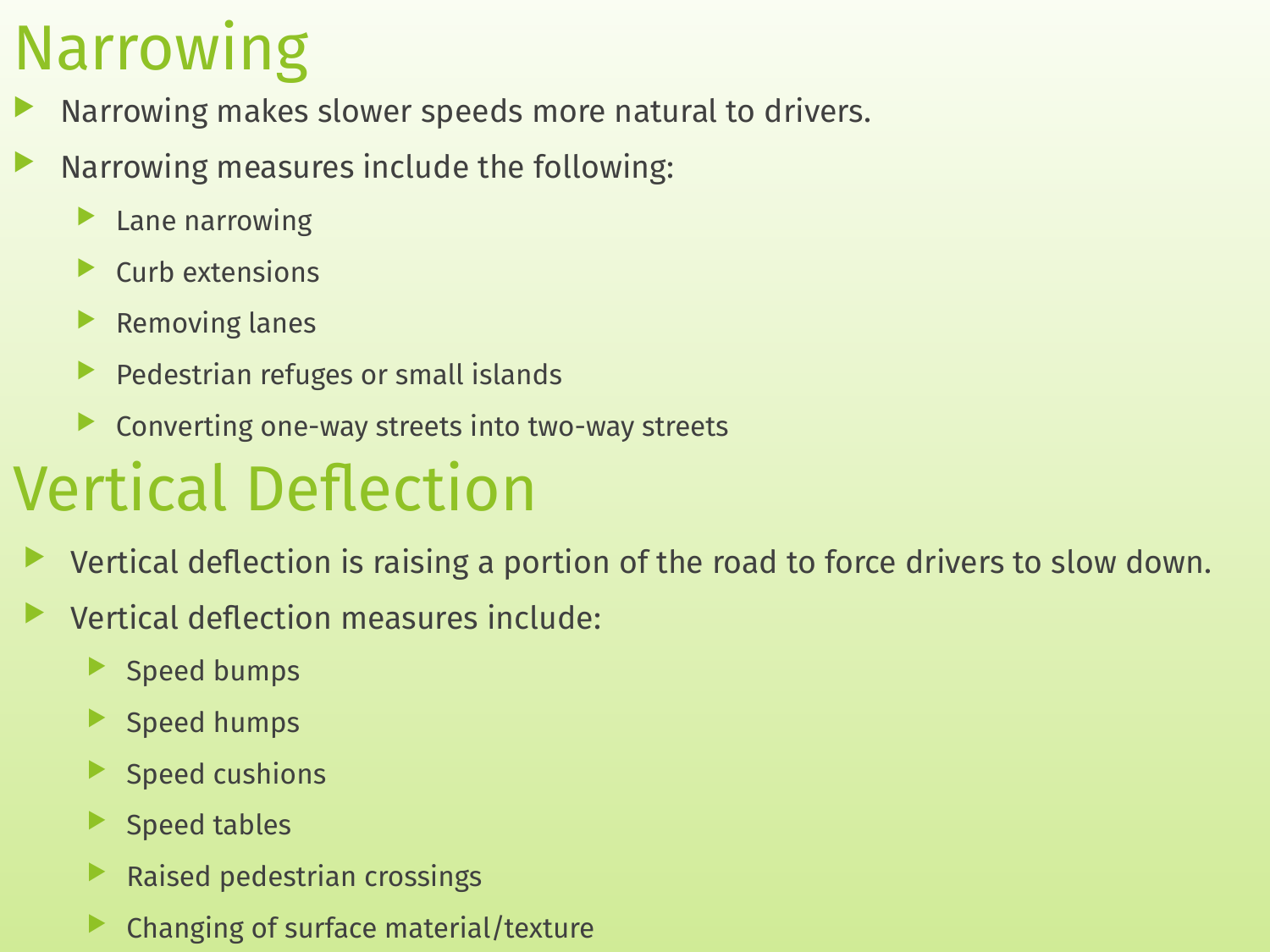

# Narrowing
Narrowing makes slower speeds more natural to drivers.
Narrowing measures include the following:
Lane narrowing
Curb extensions
Removing lanes
Pedestrian refuges or small islands
Converting one-way streets into two-way streets

Vertical Deflection
Vertical deflection is raising a portion of the road to force drivers to slow down.
Vertical deflection measures include:
Speed bumps
Speed humps
Speed cushions
Speed tables
Raised pedestrian crossings
Changing of surface material/texture

12